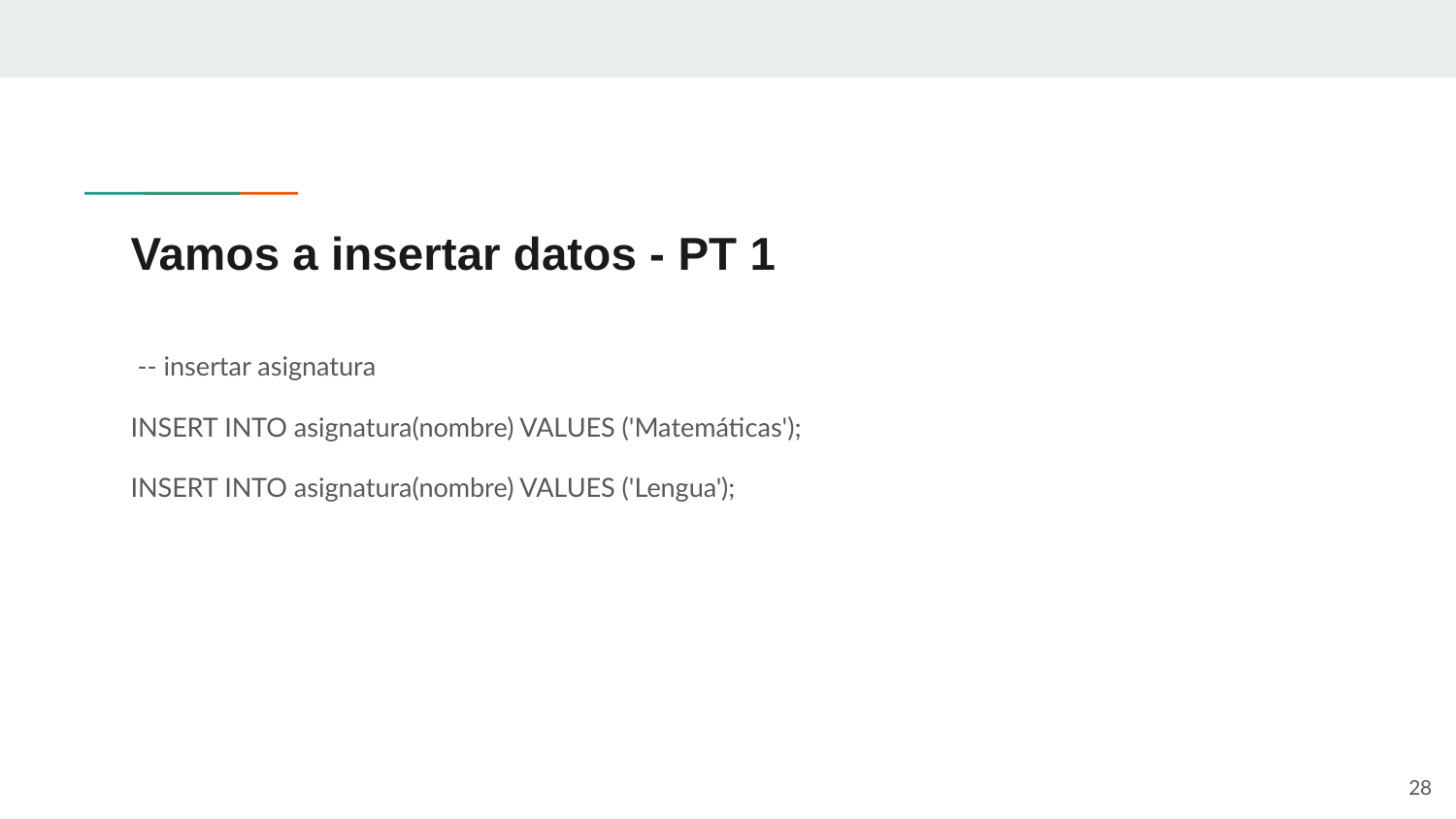

# Vamos a insertar datos - PT 1
 -- insertar asignatura
INSERT INTO asignatura(nombre) VALUES ('Matemáticas');
INSERT INTO asignatura(nombre) VALUES ('Lengua');

28